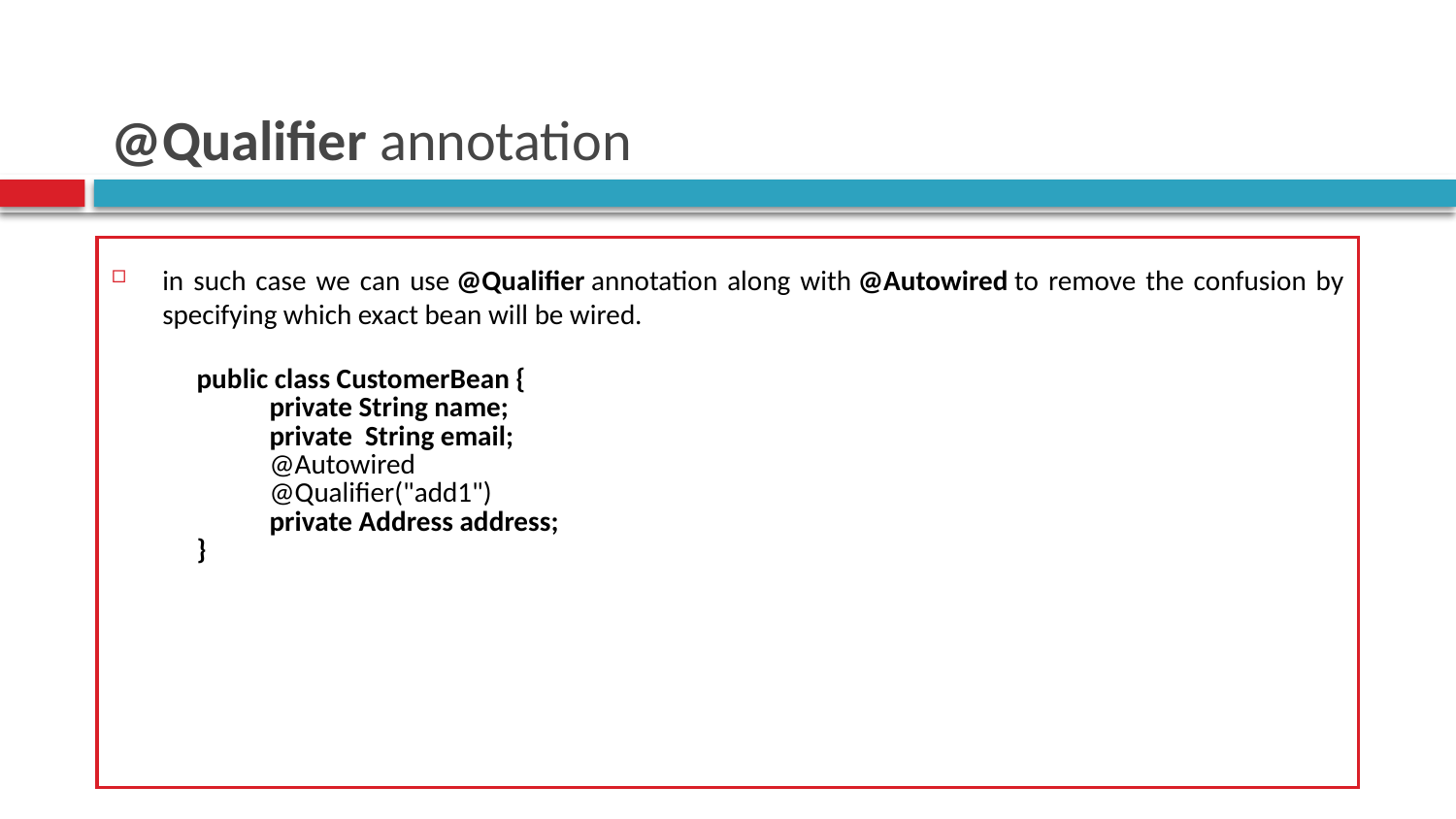

# @Qualifier annotation
in such case we can use @Qualifier annotation along with @Autowired to remove the confusion by specifying which exact bean will be wired.

| public class CustomerBean { private String name; private String email; @Autowired @Qualifier("add1") private Address address; } |
| --- |